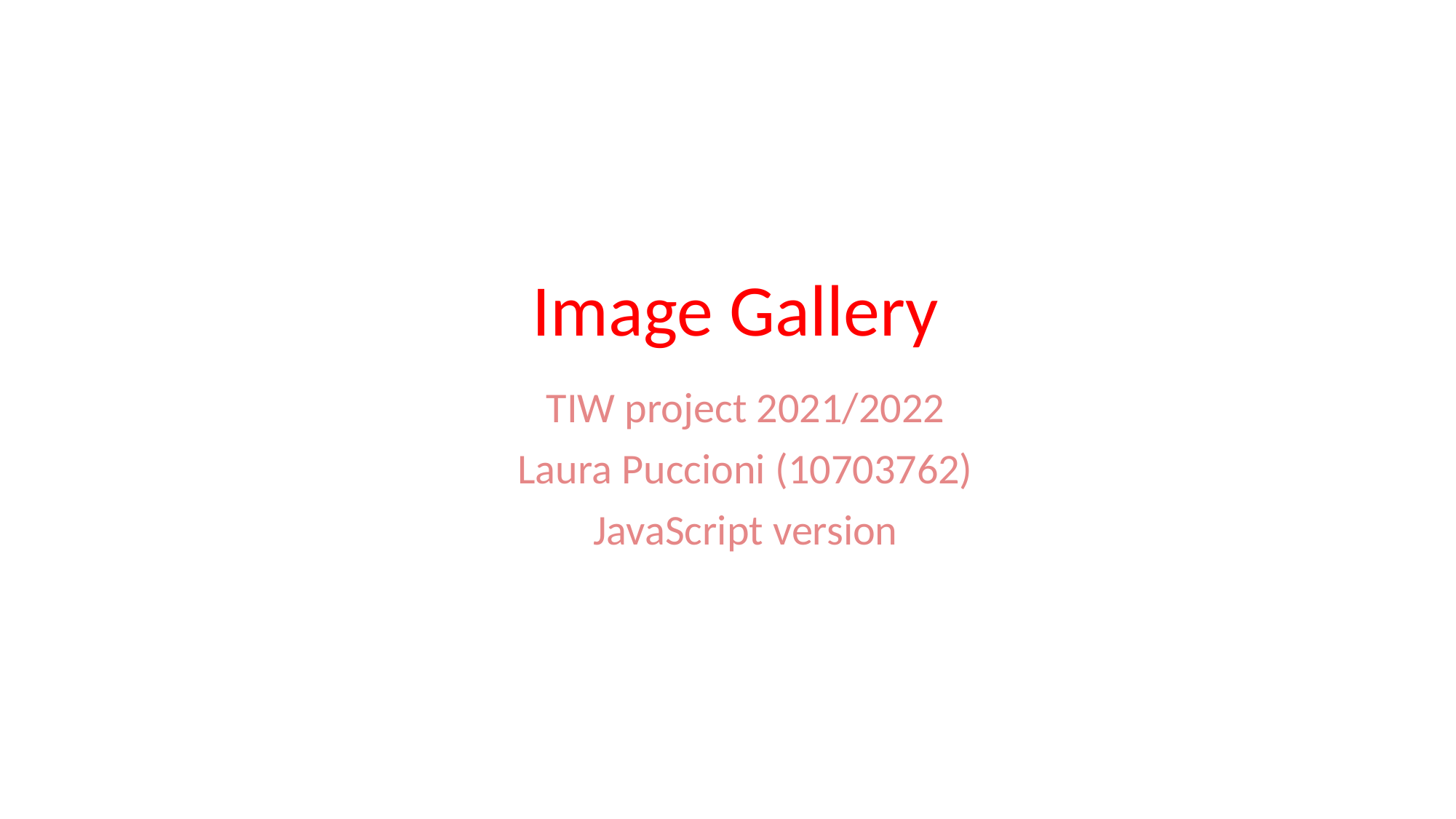

Image Gallery
TIW project 2021/2022
Laura Puccioni (10703762)
JavaScript version